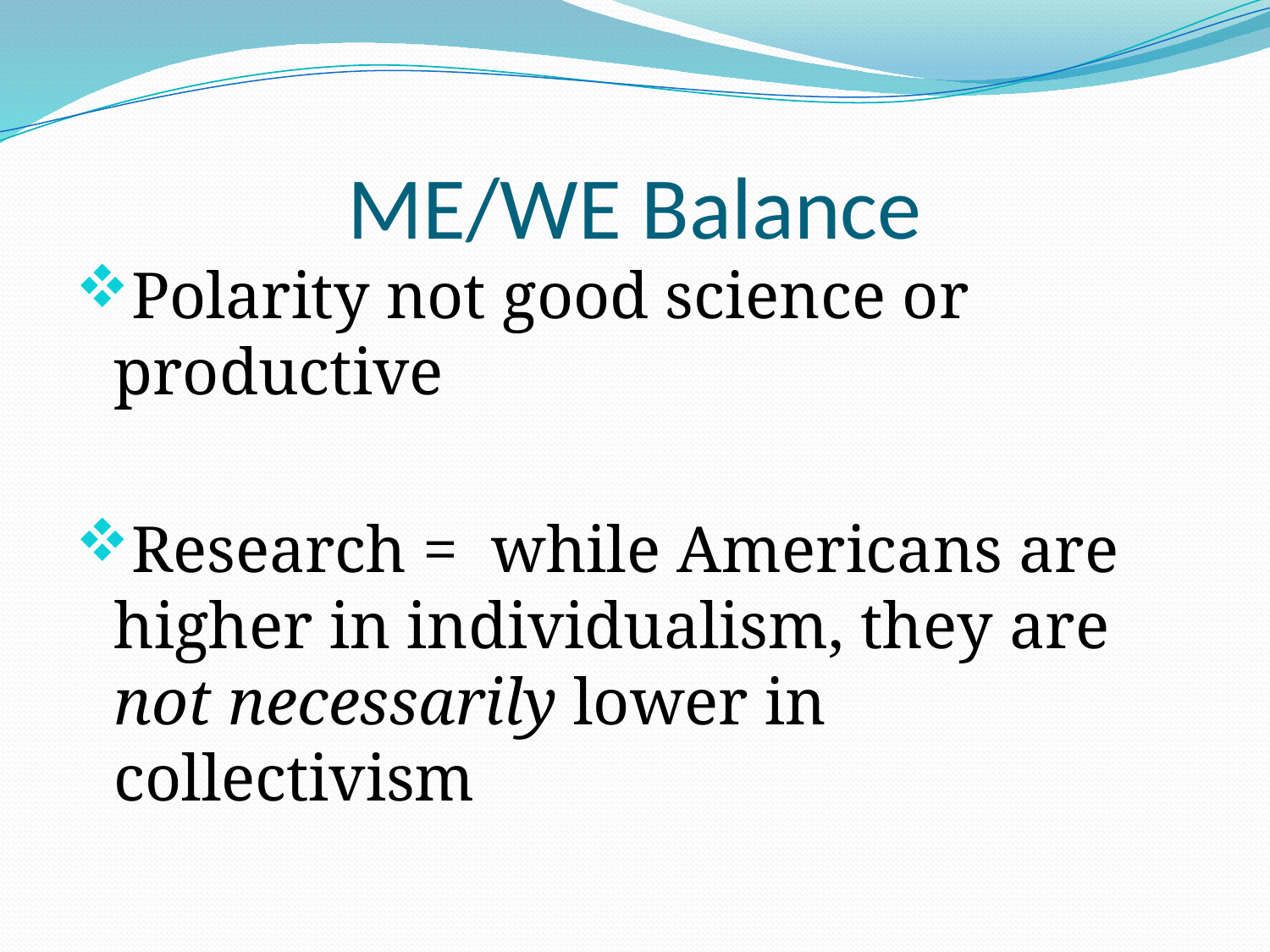

# ME/WE Balance
Polarity not good science or productive

Research =  while Americans are higher in individualism, they are not necessarily lower in collectivism